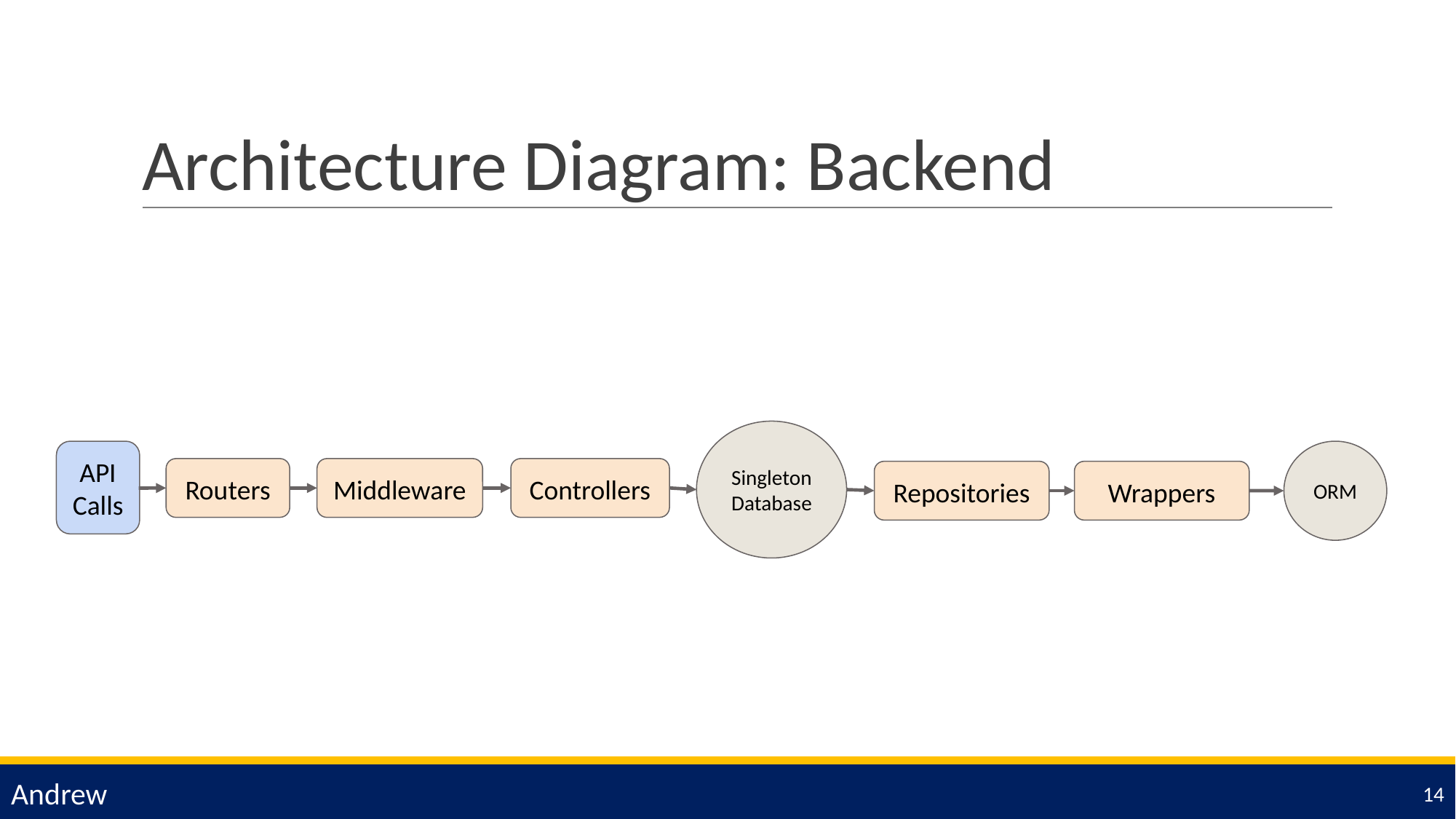

# Architecture Diagram: Backend
Singleton Database
API Calls
ORM
Routers
Middleware
Controllers
Repositories
Wrappers
Andrew
14